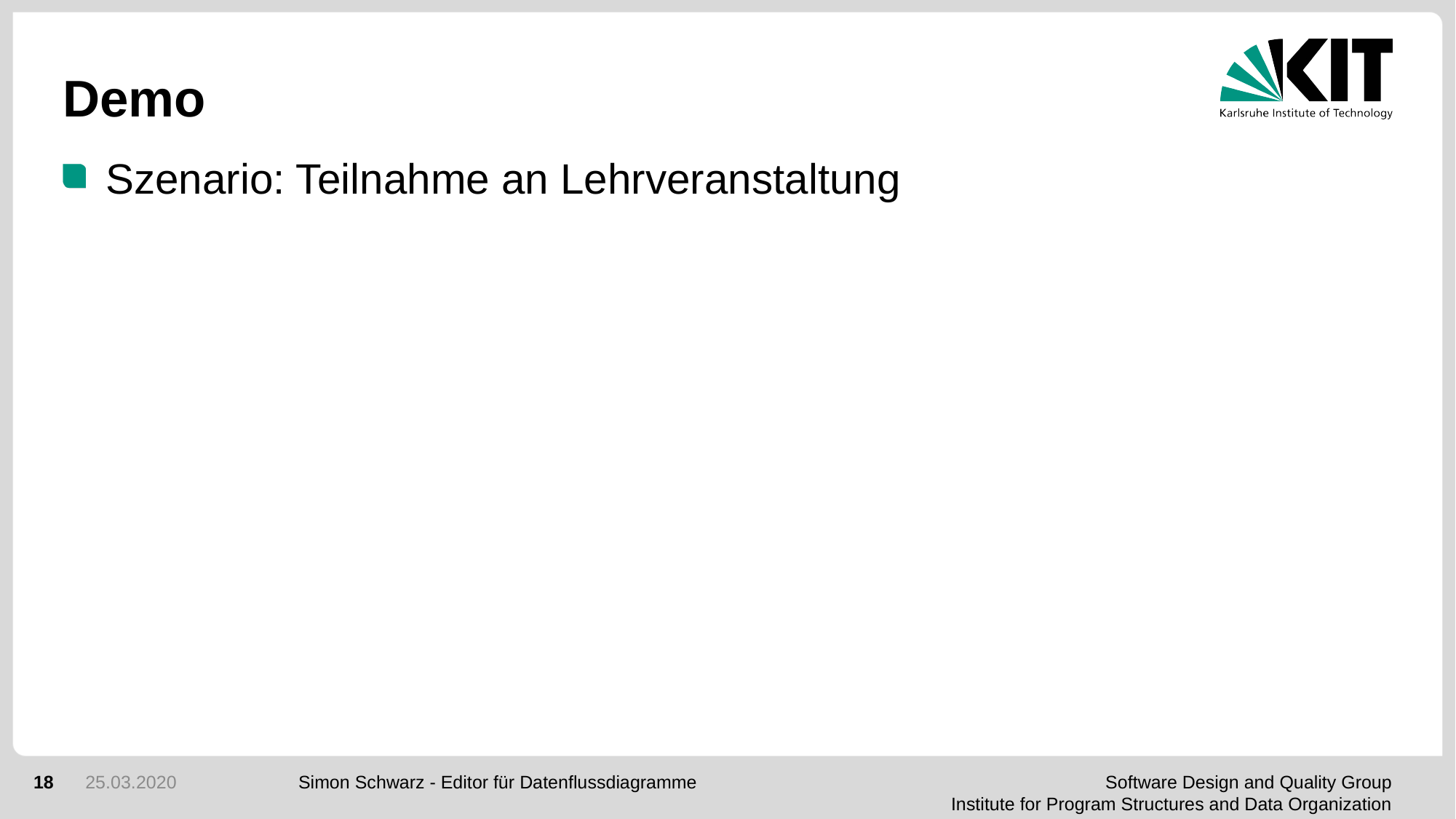

# Demo
Szenario: Teilnahme an Lehrveranstaltung
18
25.03.2020